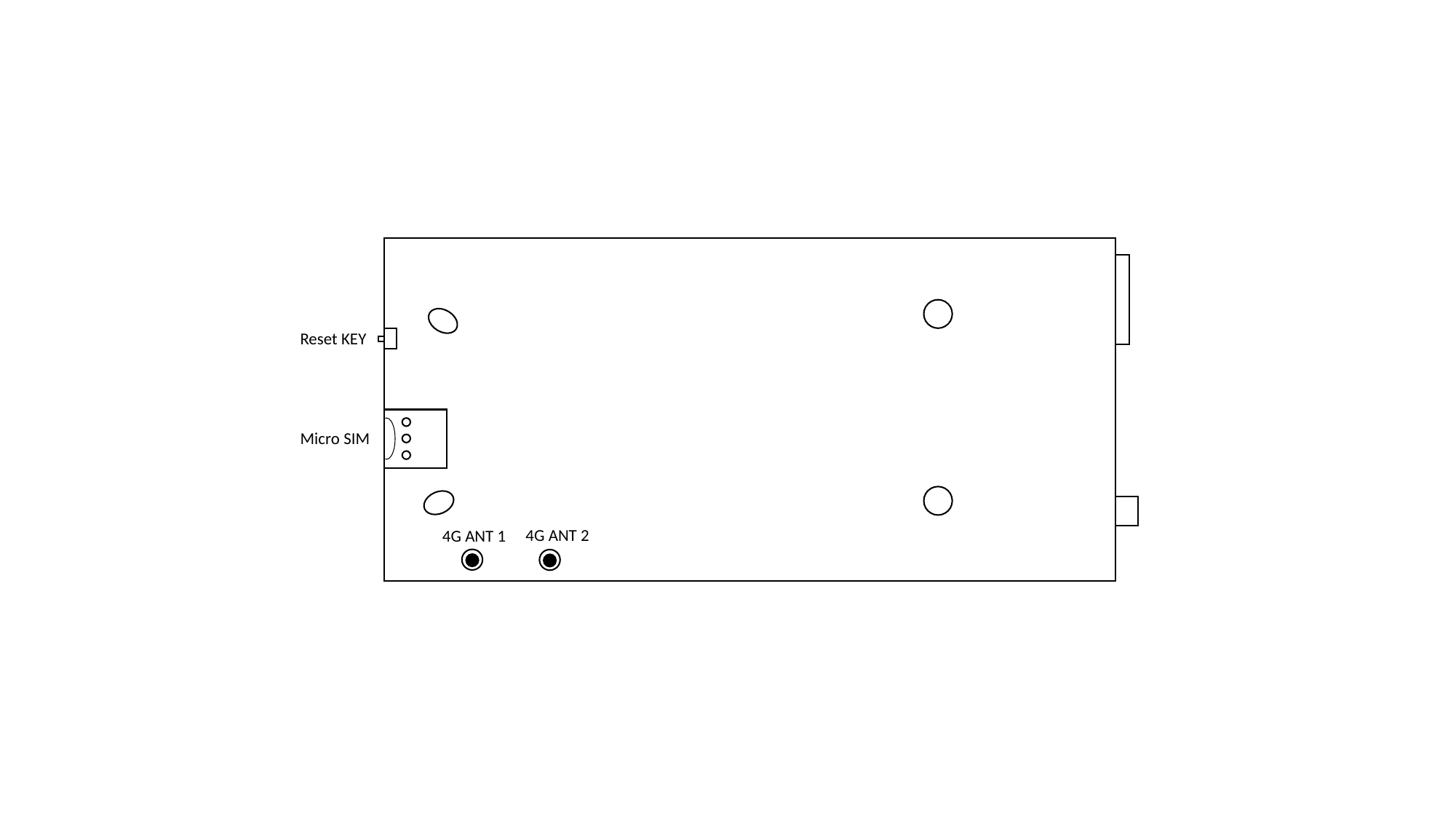

RJ 45

Reset KEY

Micro SIM

4G ANT 2
4G ANT 1